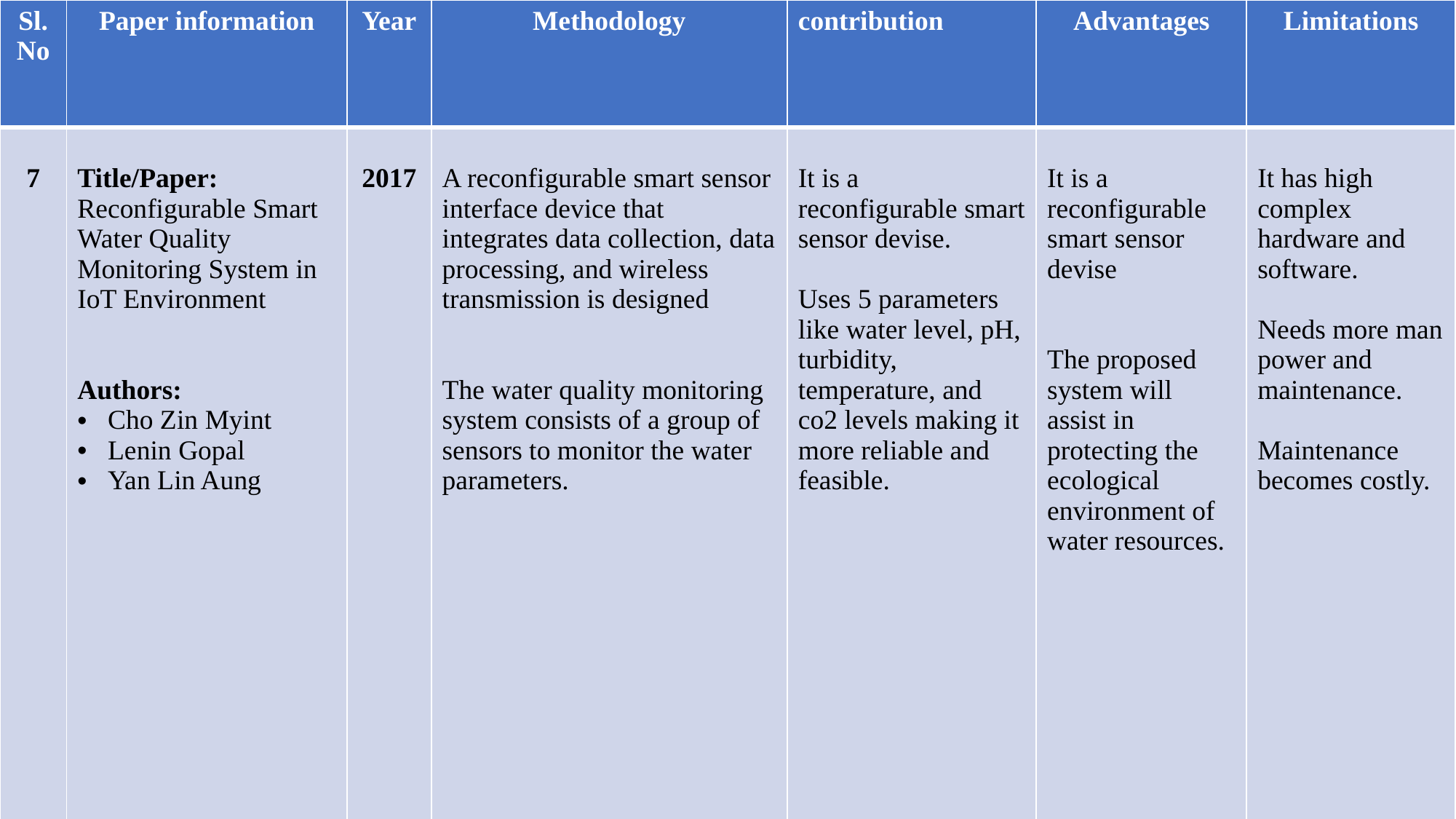

| Sl. No | Paper information | Year | Methodology | contribution | Advantages | Limitations |
| --- | --- | --- | --- | --- | --- | --- |
| 7 | Title/Paper: Reconfigurable Smart Water Quality Monitoring System in IoT Environment Authors: Cho Zin Myint Lenin Gopal Yan Lin Aung | 2017 | A reconfigurable smart sensor interface device that integrates data collection, data processing, and wireless transmission is designed The water quality monitoring system consists of a group of sensors to monitor the water parameters. | It is a reconfigurable smart sensor devise. Uses 5 parameters like water level, pH, turbidity, temperature, and co2 levels making it more reliable and feasible. | It is a reconfigurable smart sensor devise The proposed system will assist in protecting the ecological environment of water resources. | It has high complex hardware and software. Needs more man power and maintenance. Maintenance becomes costly. |